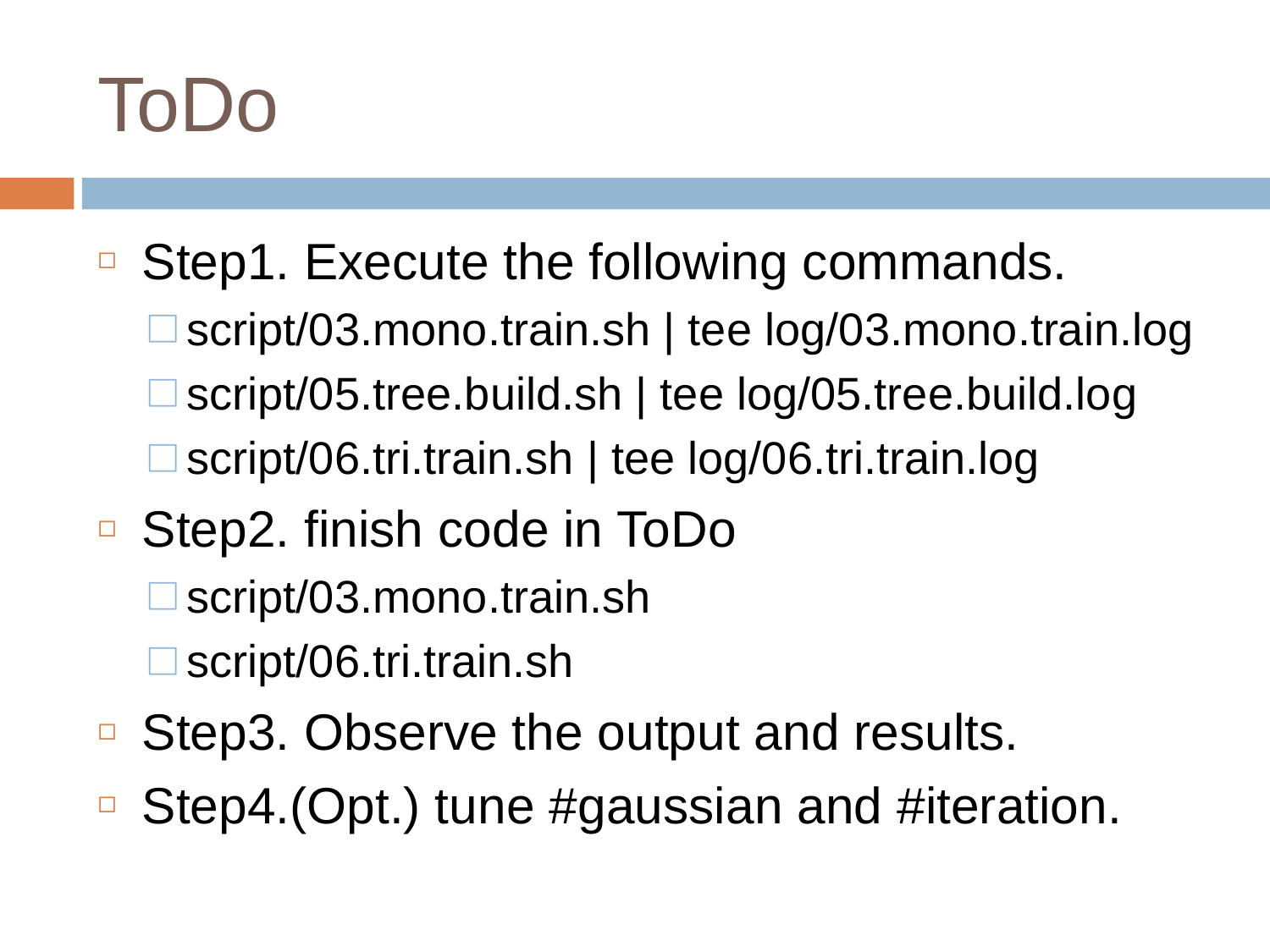

# ToDo
Step1. Execute the following commands.
script/03.mono.train.sh | tee log/03.mono.train.log
script/05.tree.build.sh | tee log/05.tree.build.log
script/06.tri.train.sh | tee log/06.tri.train.log
Step2. finish code in ToDo
script/03.mono.train.sh
script/06.tri.train.sh
Step3. Observe the output and results.
Step4.(Opt.) tune #gaussian and #iteration.